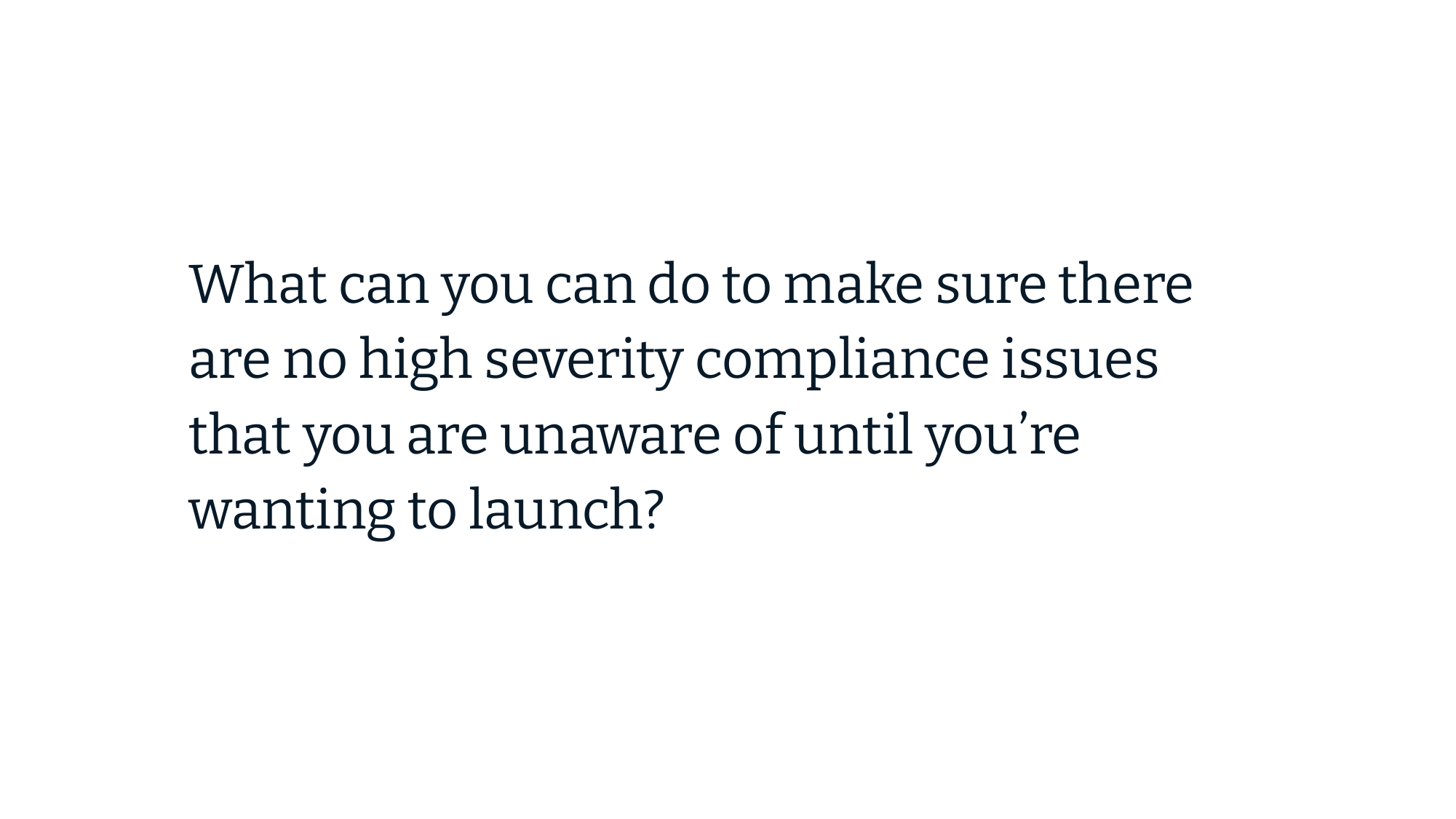

# What can you can do to make sure there are no high severity compliance issues that you are unaware of until you’re wanting to launch?